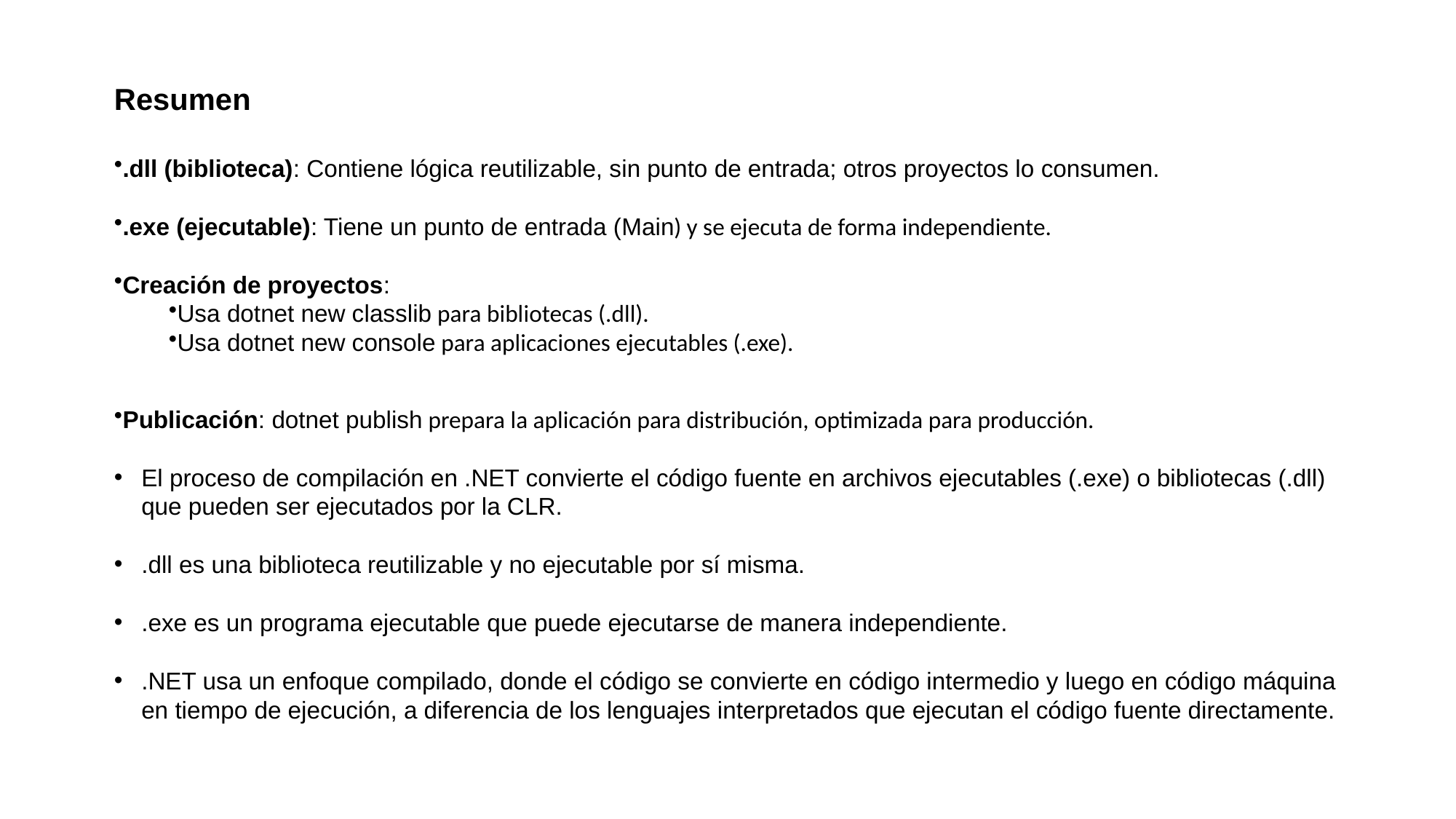

Resumen

.dll (biblioteca): Contiene lógica reutilizable, sin punto de entrada; otros proyectos lo consumen.

.exe (ejecutable): Tiene un punto de entrada (Main) y se ejecuta de forma independiente.

Creación de proyectos:
Usa dotnet new classlib para bibliotecas (.dll).
Usa dotnet new console para aplicaciones ejecutables (.exe).

Publicación: dotnet publish prepara la aplicación para distribución, optimizada para producción.

El proceso de compilación en .NET convierte el código fuente en archivos ejecutables (.exe) o bibliotecas (.dll) que pueden ser ejecutados por la CLR.

.dll es una biblioteca reutilizable y no ejecutable por sí misma.

.exe es un programa ejecutable que puede ejecutarse de manera independiente.

.NET usa un enfoque compilado, donde el código se convierte en código intermedio y luego en código máquina en tiempo de ejecución, a diferencia de los lenguajes interpretados que ejecutan el código fuente directamente.